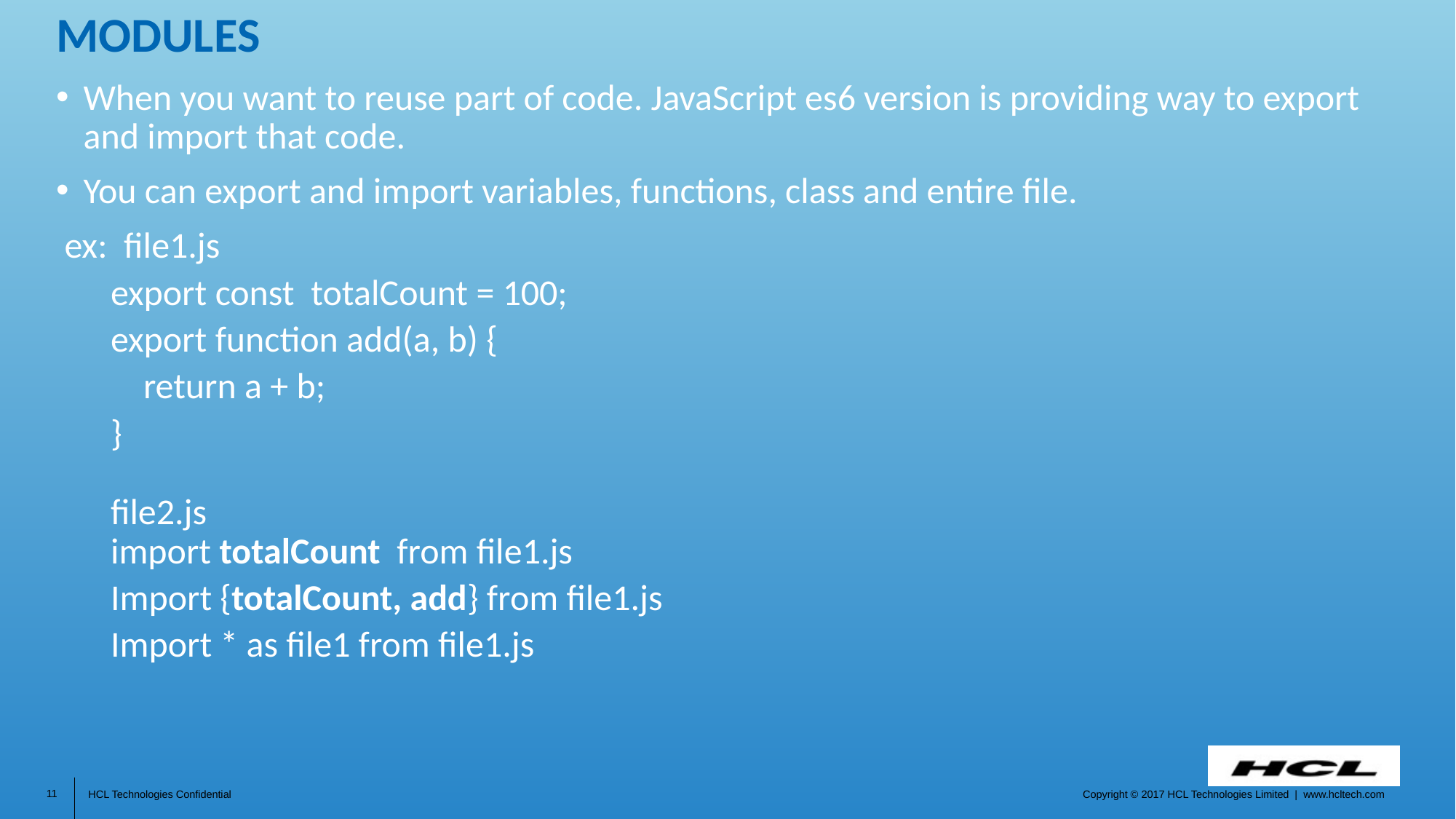

# Modules
When you want to reuse part of code. JavaScript es6 version is providing way to export and import that code.
You can export and import variables, functions, class and entire file.
 ex:  file1.js
export const  totalCount = 100;
export function add(a, b) {
    return a + b;
}
file2.js
import totalCount  from file1.js
Import {totalCount, add} from file1.js
Import * as file1 from file1.js